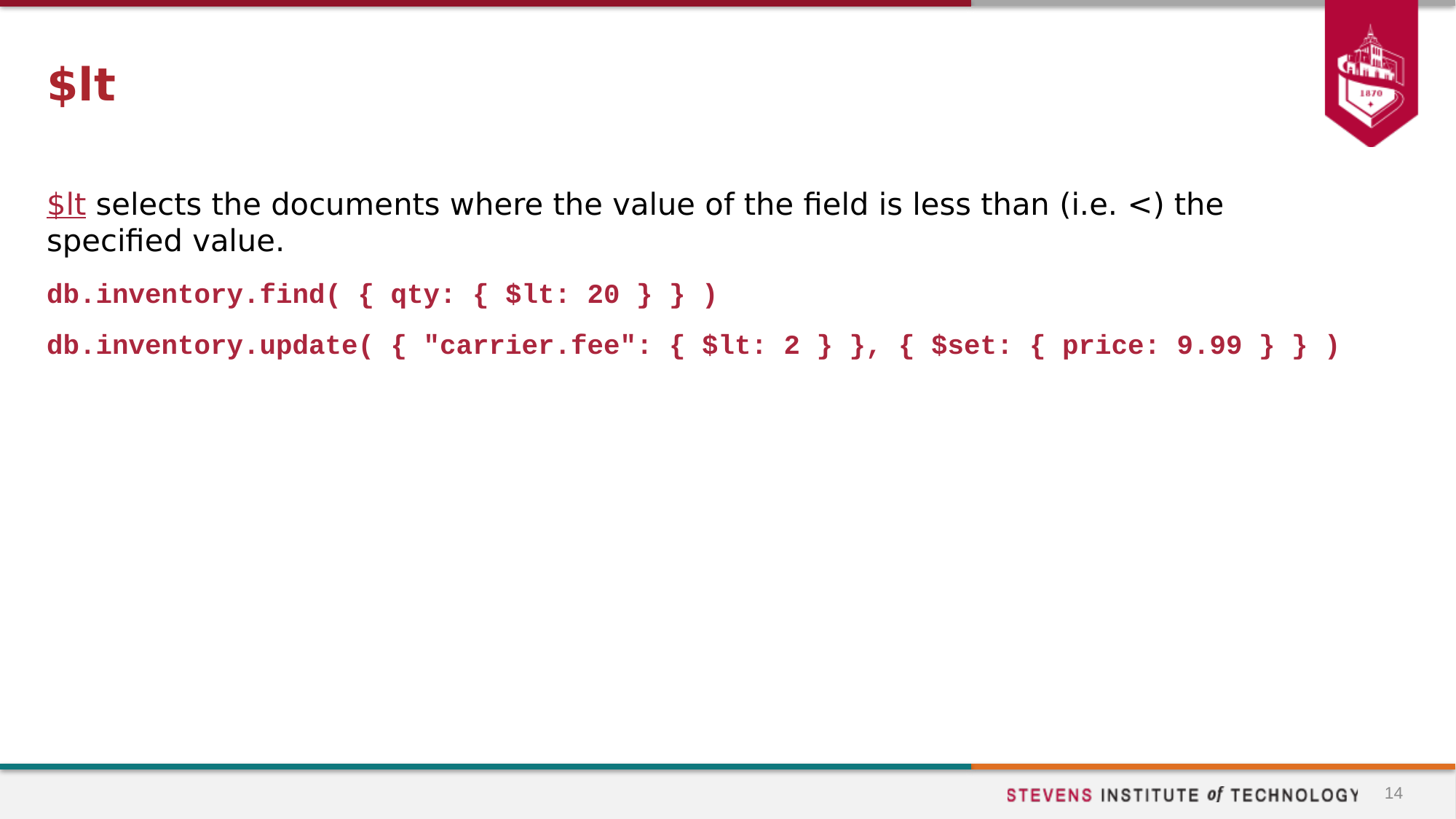

# $lt
$lt selects the documents where the value of the field is less than (i.e. <) the specified value.
db.inventory.find( { qty: { $lt: 20 } } )
db.inventory.update( { "carrier.fee": { $lt: 2 } }, { $set: { price: 9.99 } } )

14